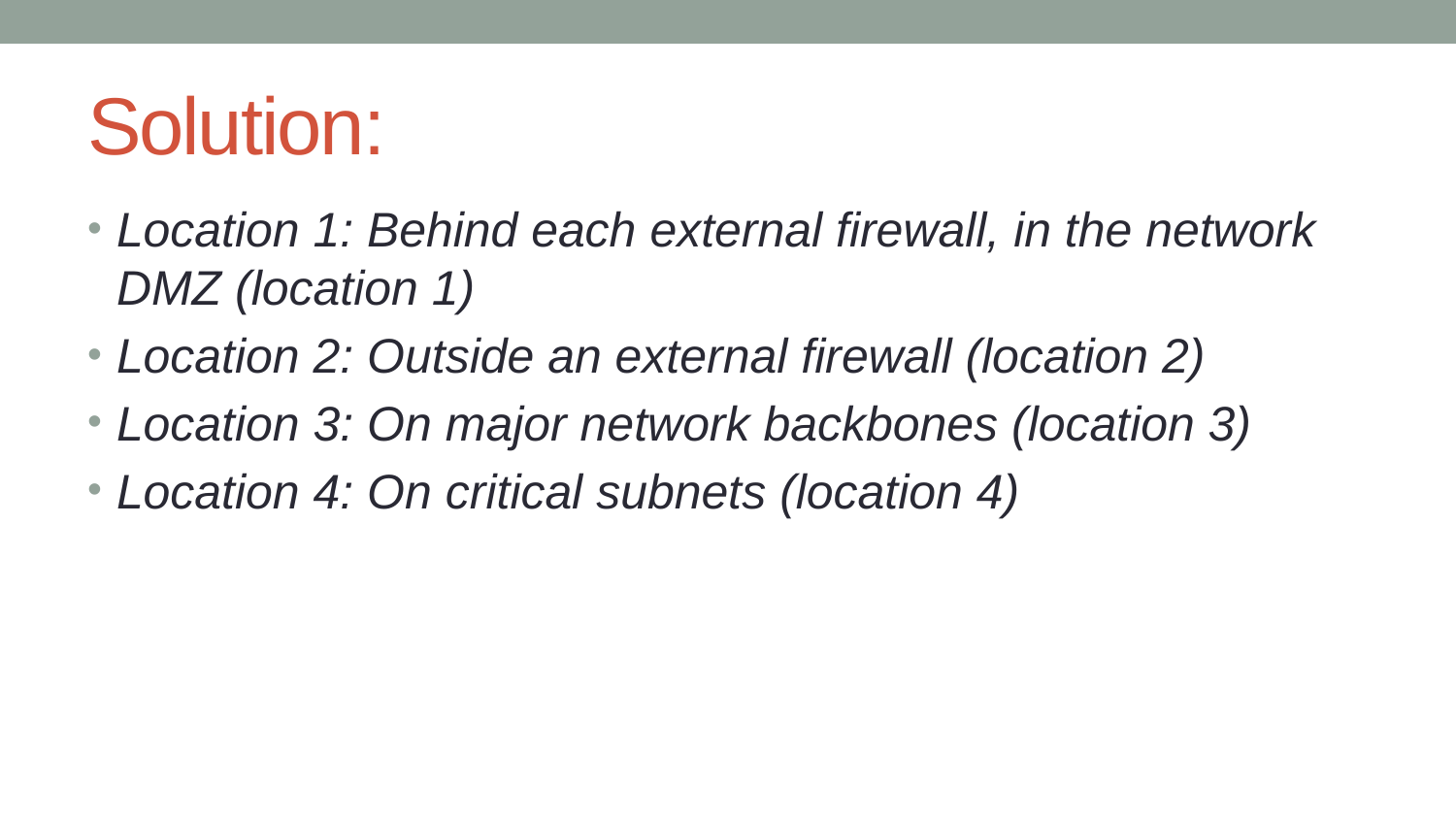

# Solution:
Location 1: Behind each external firewall, in the network DMZ (location 1)
Location 2: Outside an external firewall (location 2)
Location 3: On major network backbones (location 3)
Location 4: On critical subnets (location 4)